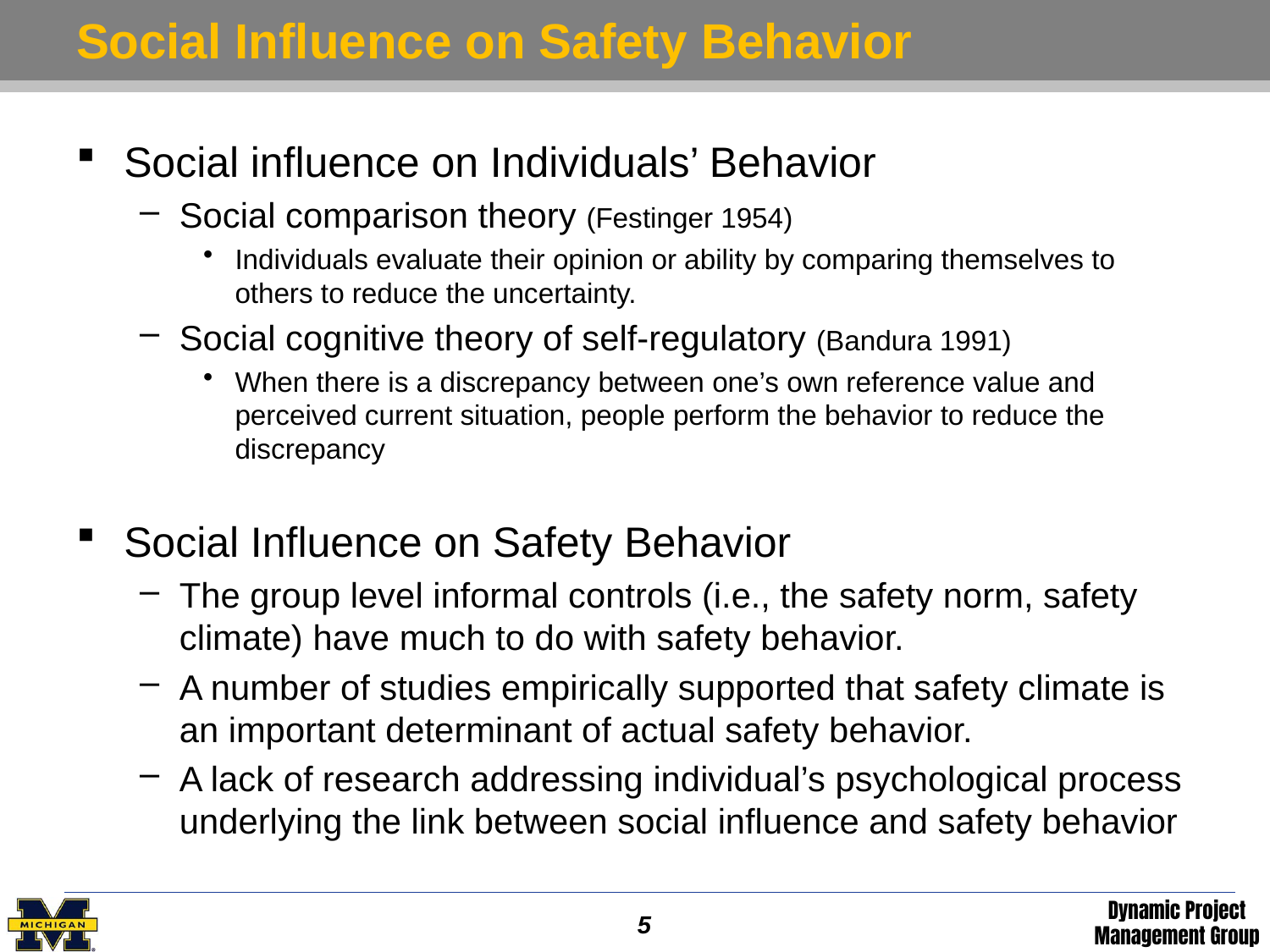

# Social Influence on Safety Behavior
Social influence on Individuals’ Behavior
Social comparison theory (Festinger 1954)
Individuals evaluate their opinion or ability by comparing themselves to others to reduce the uncertainty.
Social cognitive theory of self-regulatory (Bandura 1991)
When there is a discrepancy between one’s own reference value and perceived current situation, people perform the behavior to reduce the discrepancy

Social Influence on Safety Behavior
The group level informal controls (i.e., the safety norm, safety climate) have much to do with safety behavior.
A number of studies empirically supported that safety climate is an important determinant of actual safety behavior.
A lack of research addressing individual’s psychological process underlying the link between social influence and safety behavior
5